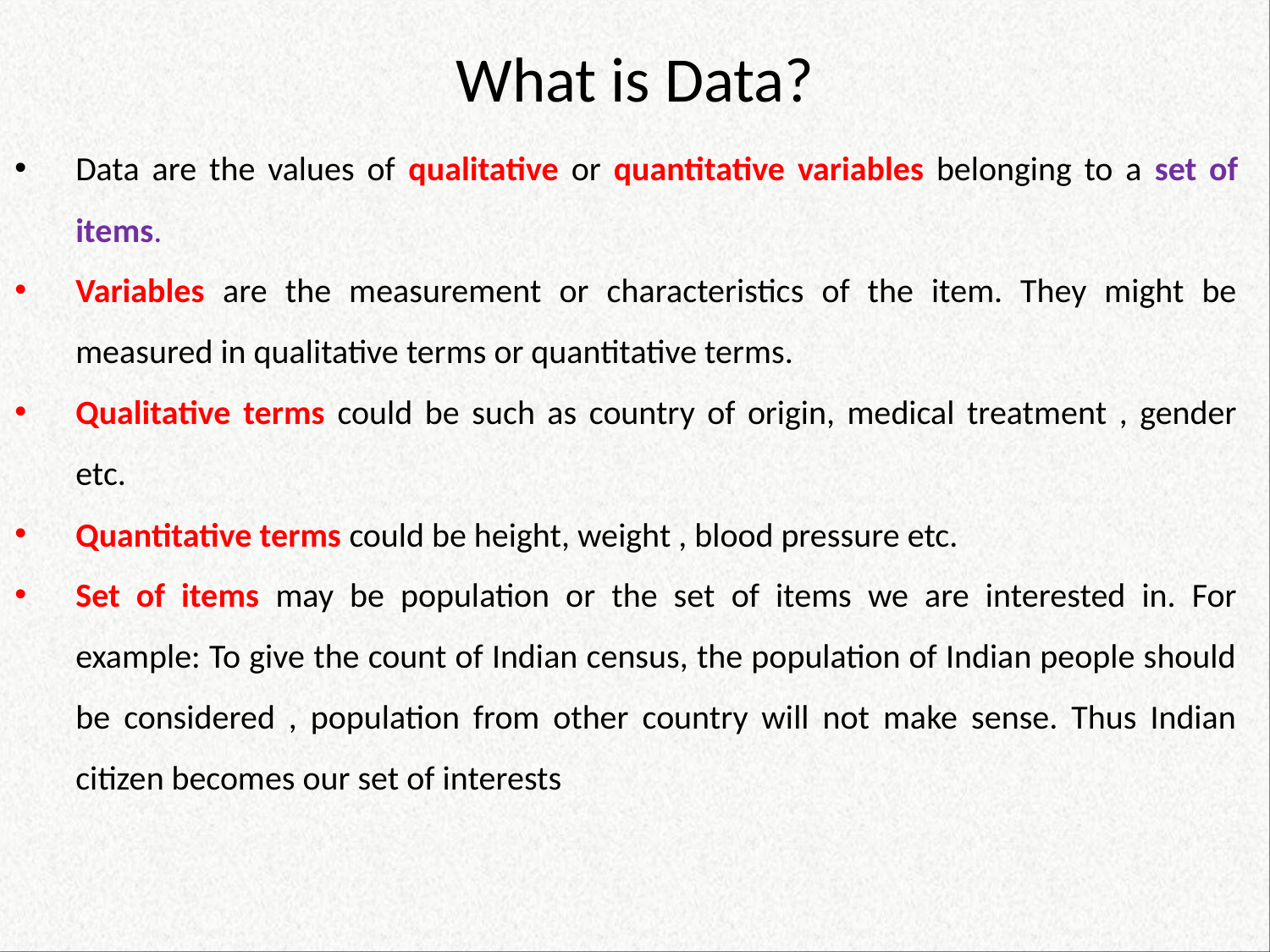

# What is Data?
Data are the values of qualitative or quantitative variables belonging to a set of items.
Variables are the measurement or characteristics of the item. They might be measured in qualitative terms or quantitative terms.
Qualitative terms could be such as country of origin, medical treatment , gender etc.
Quantitative terms could be height, weight , blood pressure etc.
Set of items may be population or the set of items we are interested in. For example: To give the count of Indian census, the population of Indian people should be considered , population from other country will not make sense. Thus Indian citizen becomes our set of interests